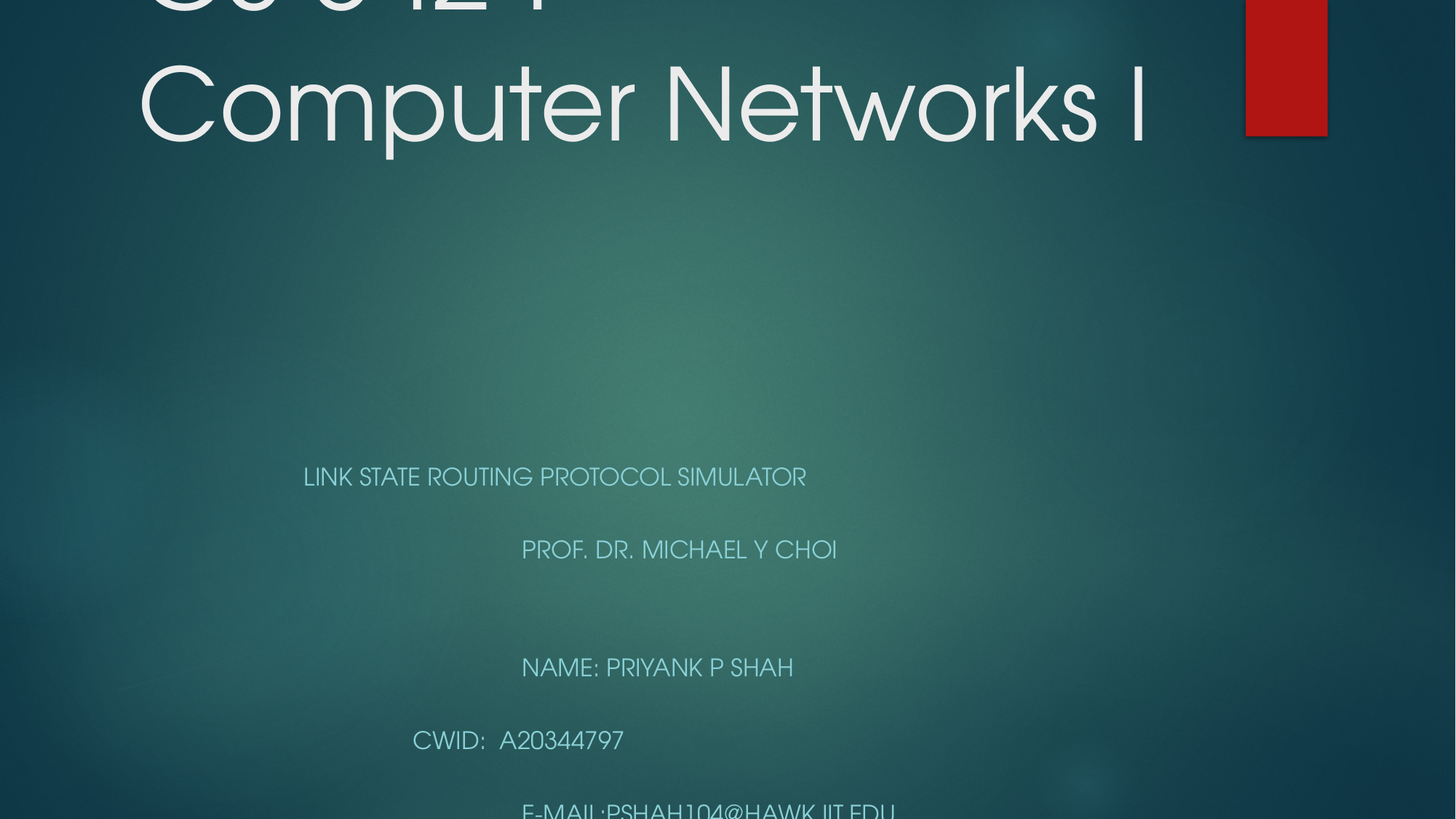

# CS 542 : Computer Networks I
Link State Routing Protocol Simulator
											Prof. Dr. Michael Y Choi

											Name: Priyank P SHAH
							                     		CWID:  A20344797
											E-mail:pshah104@hawk.iit.edu
											Seat No: 115	(Section: 03)